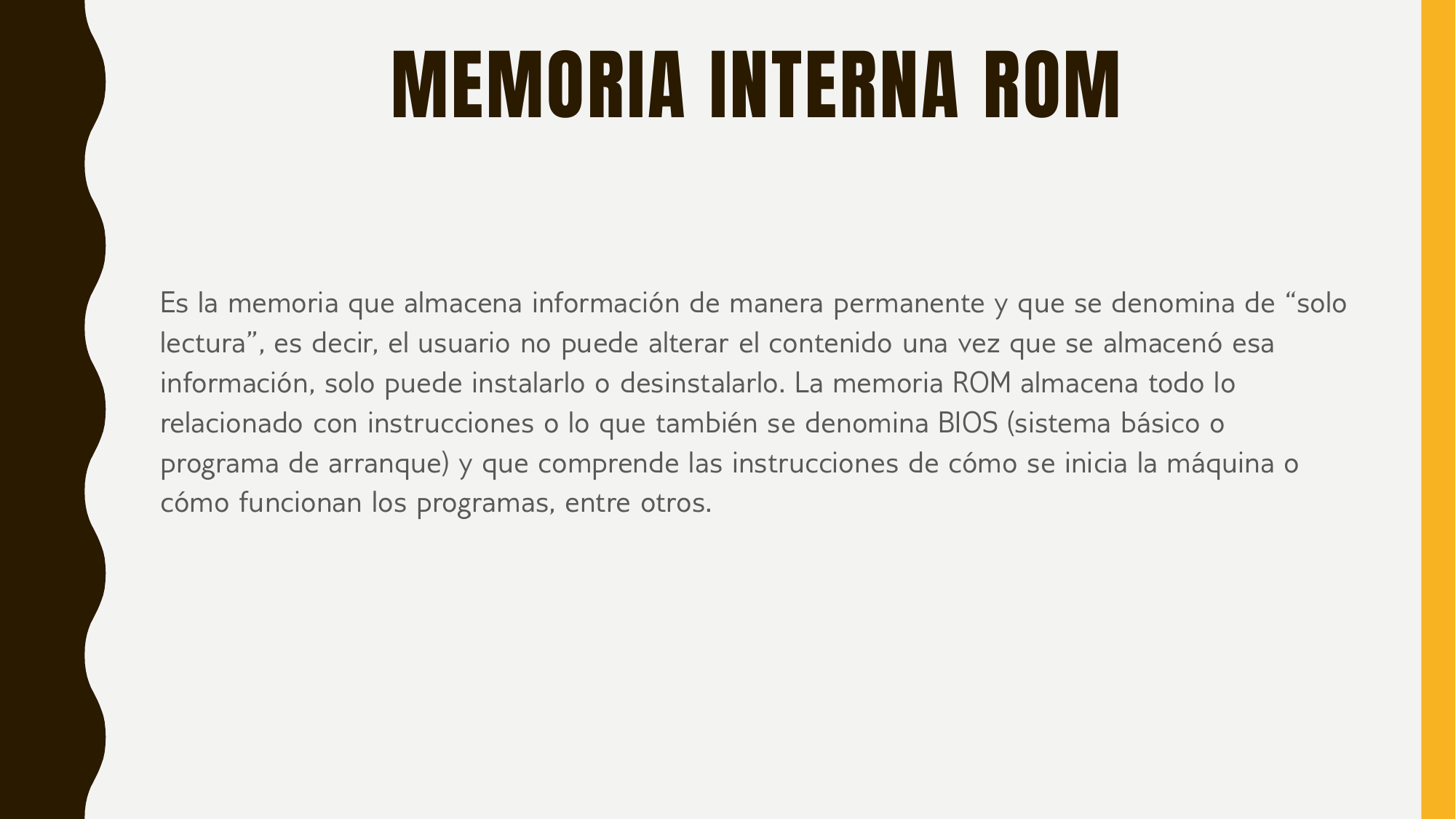

# Memoria interna ROM
Es la memoria que almacena información de manera permanente y que se denomina de “solo lectura”, es decir, el usuario no puede alterar el contenido una vez que se almacenó esa información, solo puede instalarlo o desinstalarlo. La memoria ROM almacena todo lo relacionado con instrucciones o lo que también se denomina BIOS (sistema básico o programa de arranque) y que comprende las instrucciones de cómo se inicia la máquina o cómo funcionan los programas, entre otros.